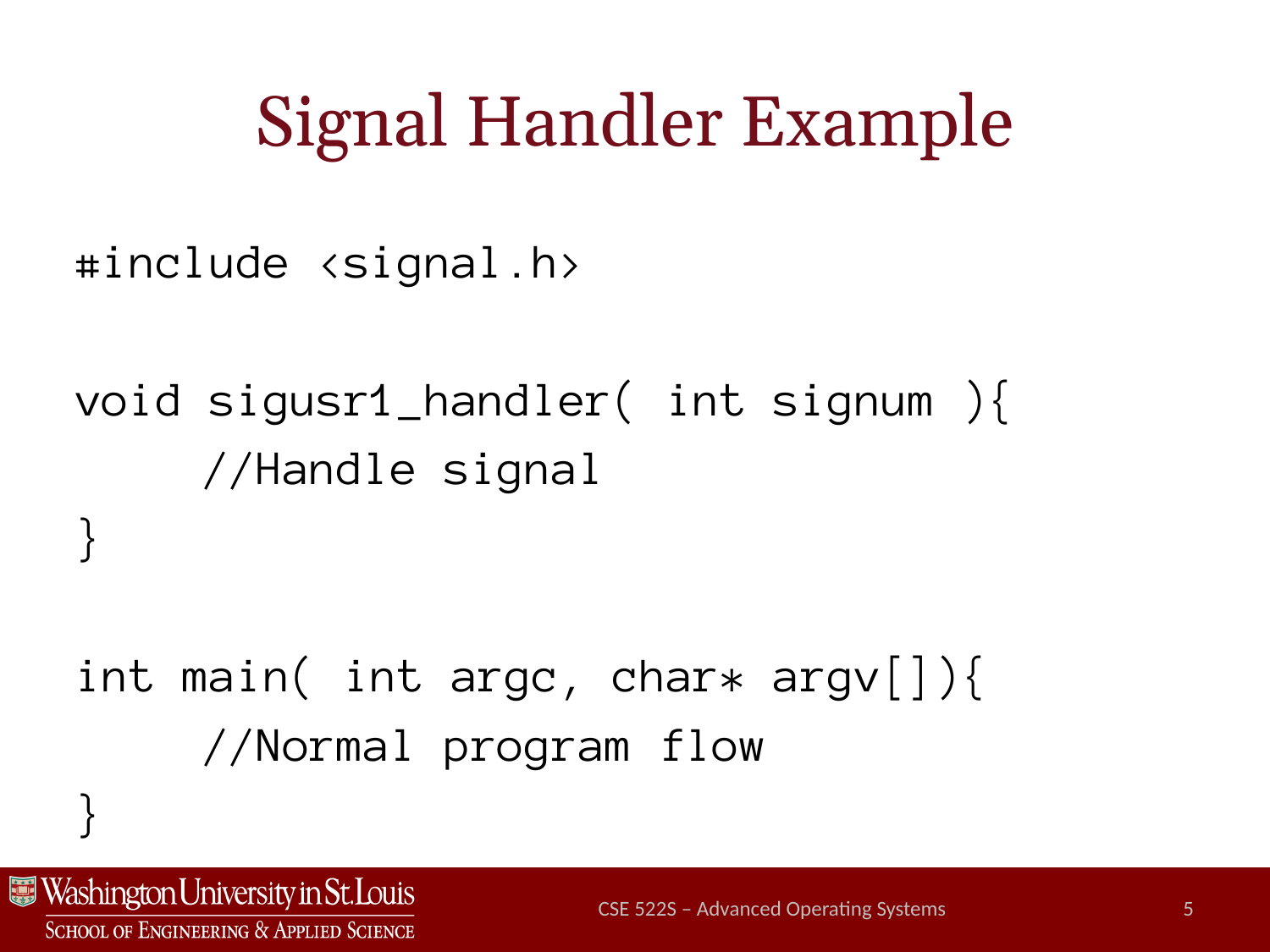

# Signal Handler Example
#include <signal.h>

void sigusr1_handler( int signum ){
	//Handle signal
}

int main( int argc, char* argv[]){
	//Normal program flow
}
CSE 522S – Advanced Operating Systems
5